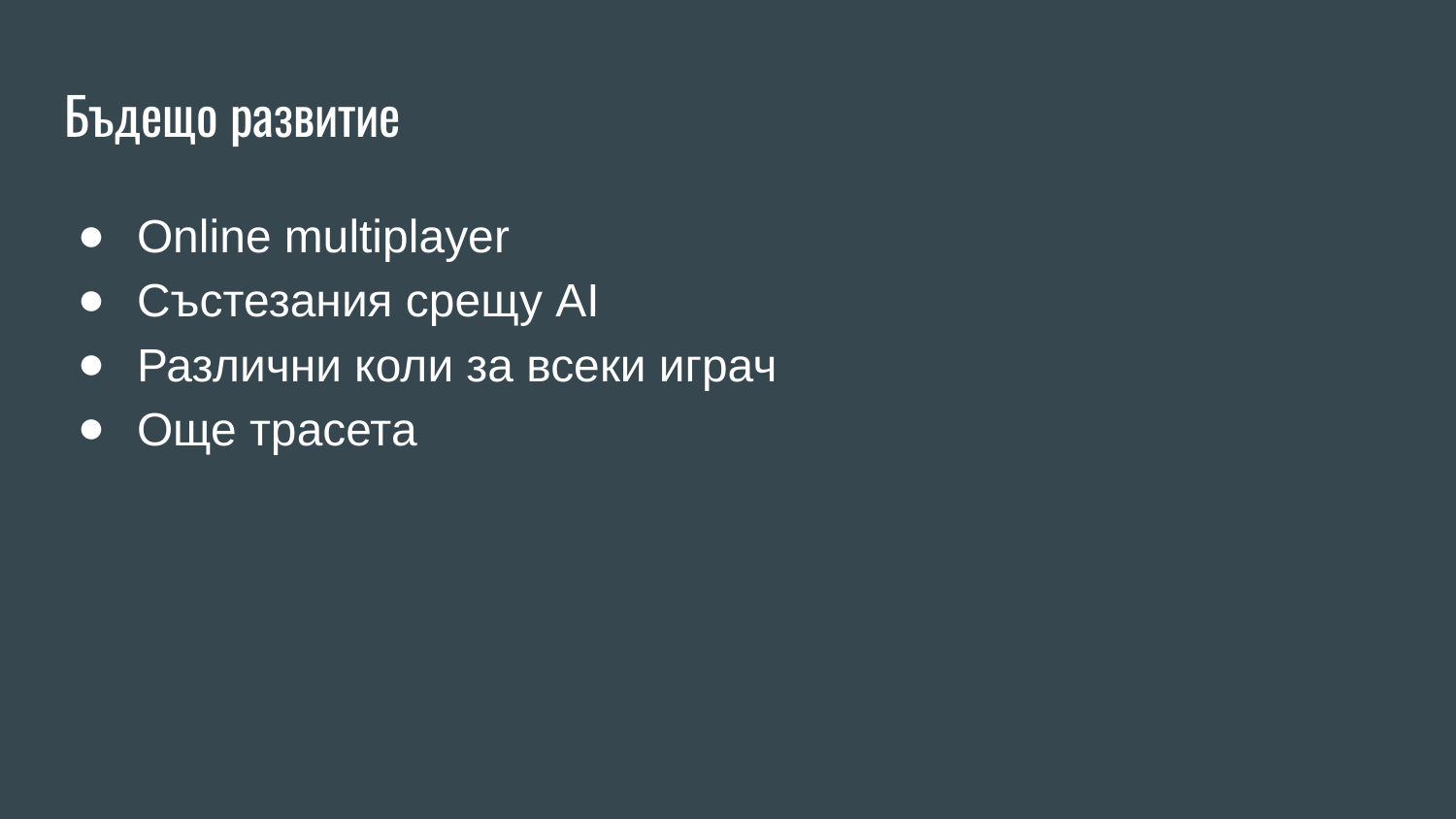

# Бъдещо развитие
Online multiplayer
Състезания срещу AI
Различни коли за всеки играч
Още трасета